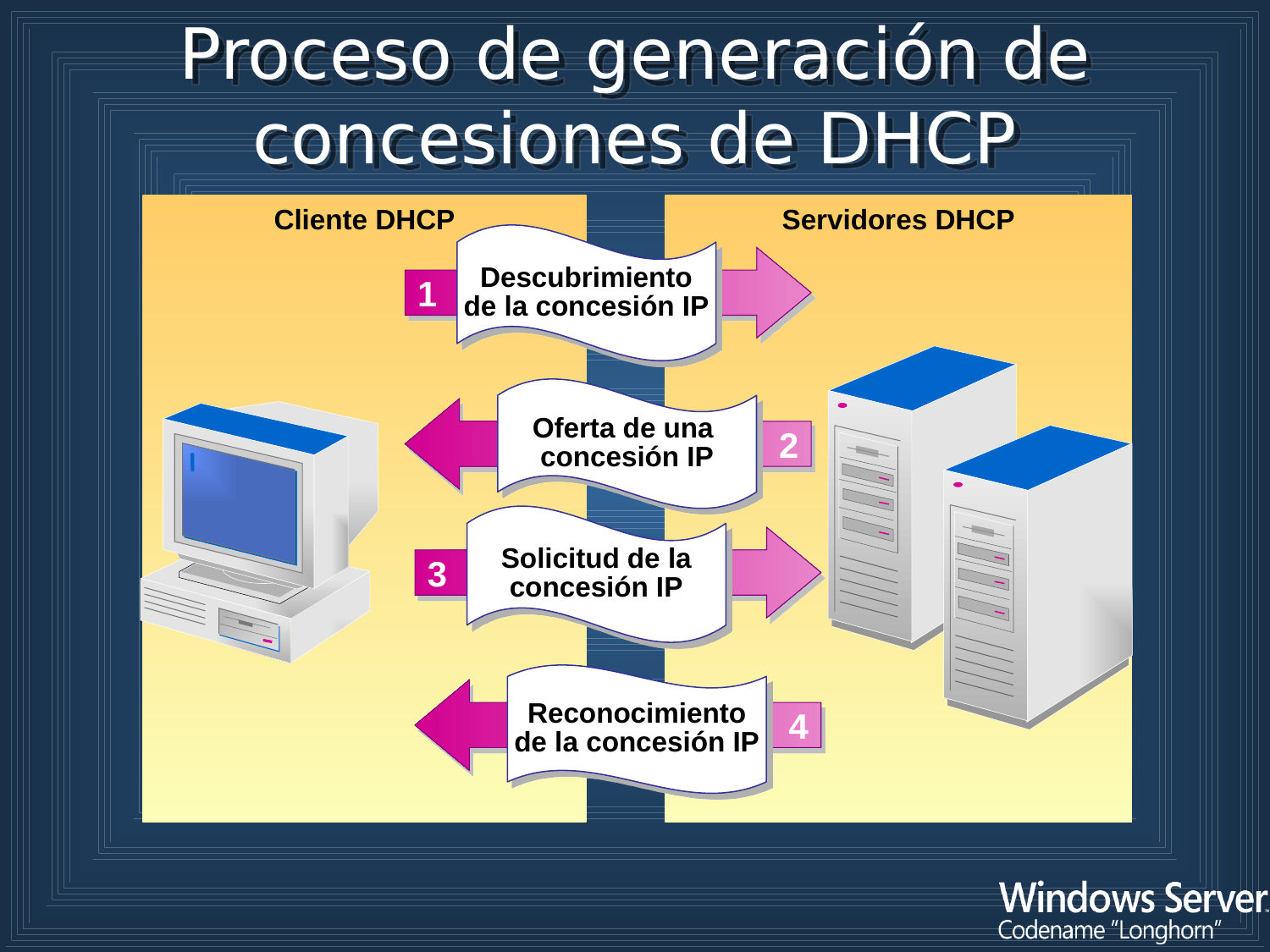

# Proceso de generación de concesiones de DHCP
Cliente DHCP
Servidores DHCP
Descubrimiento
de la concesión IP
1

Oferta de una
concesión IP
2

Solicitud de la
concesión IP
3

Reconocimiento
de la concesión IP
4